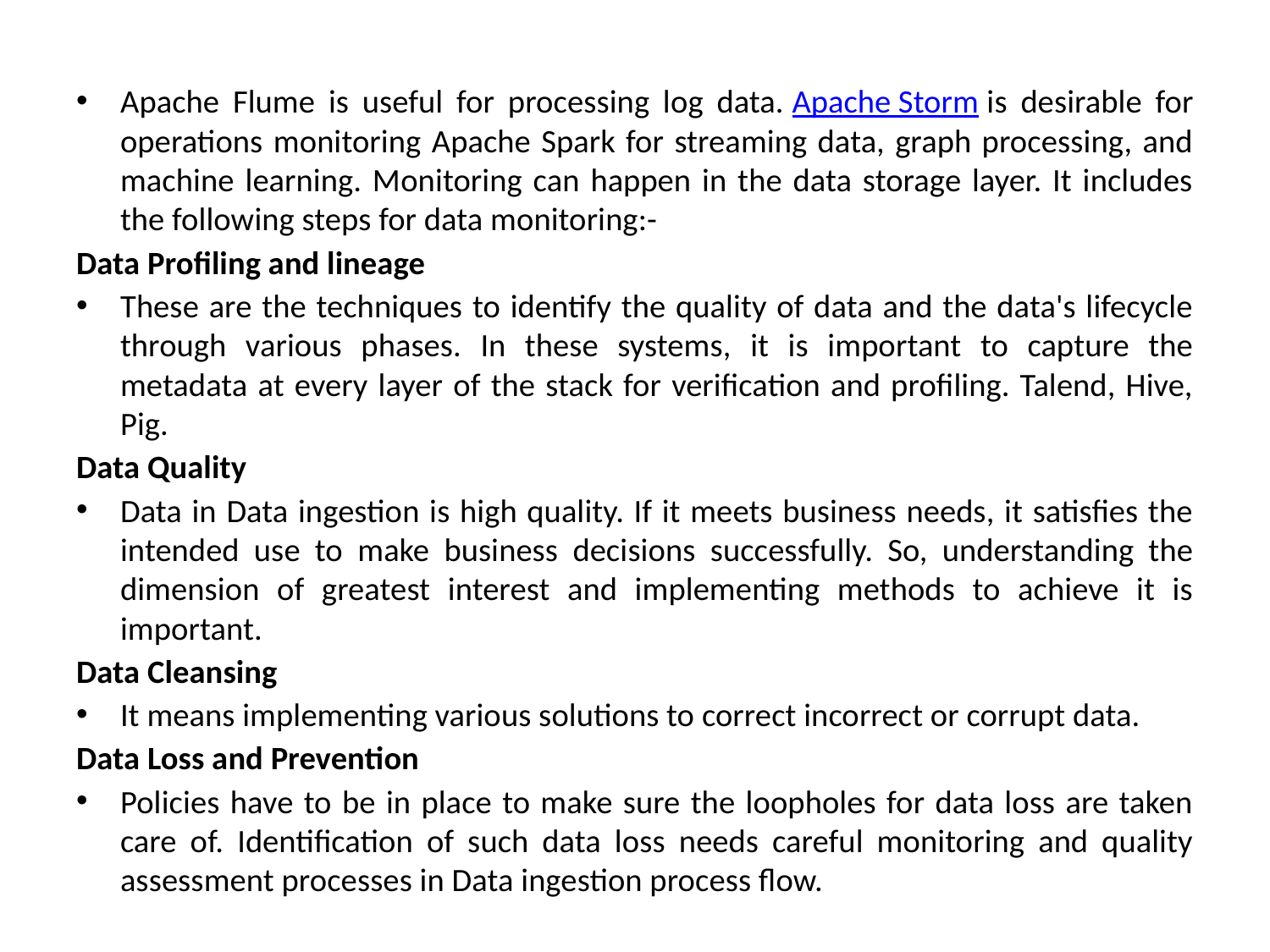

Apache Flume is useful for processing log data. Apache Storm is desirable for operations monitoring Apache Spark for streaming data, graph processing, and machine learning. Monitoring can happen in the data storage layer. It includes the following steps for data monitoring:-
Data Profiling and lineage
These are the techniques to identify the quality of data and the data's lifecycle through various phases. In these systems, it is important to capture the metadata at every layer of the stack for verification and profiling. Talend, Hive, Pig.
Data Quality
Data in Data ingestion is high quality. If it meets business needs, it satisfies the intended use to make business decisions successfully. So, understanding the dimension of greatest interest and implementing methods to achieve it is important.
Data Cleansing
It means implementing various solutions to correct incorrect or corrupt data.
Data Loss and Prevention
Policies have to be in place to make sure the loopholes for data loss are taken care of. Identification of such data loss needs careful monitoring and quality assessment processes in Data ingestion process flow.